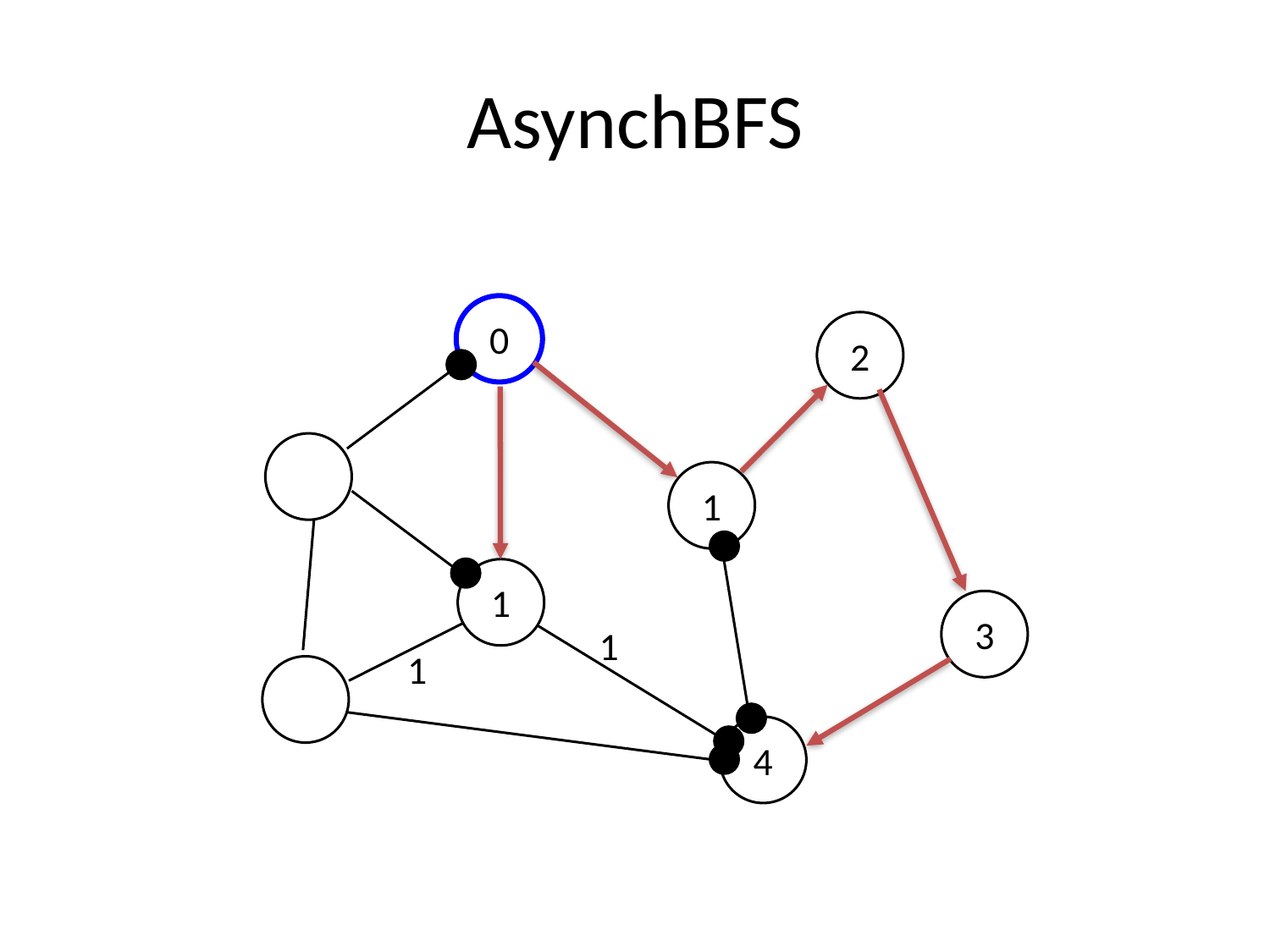

# AsynchBFS
0
2

1

1
3
1

1

4